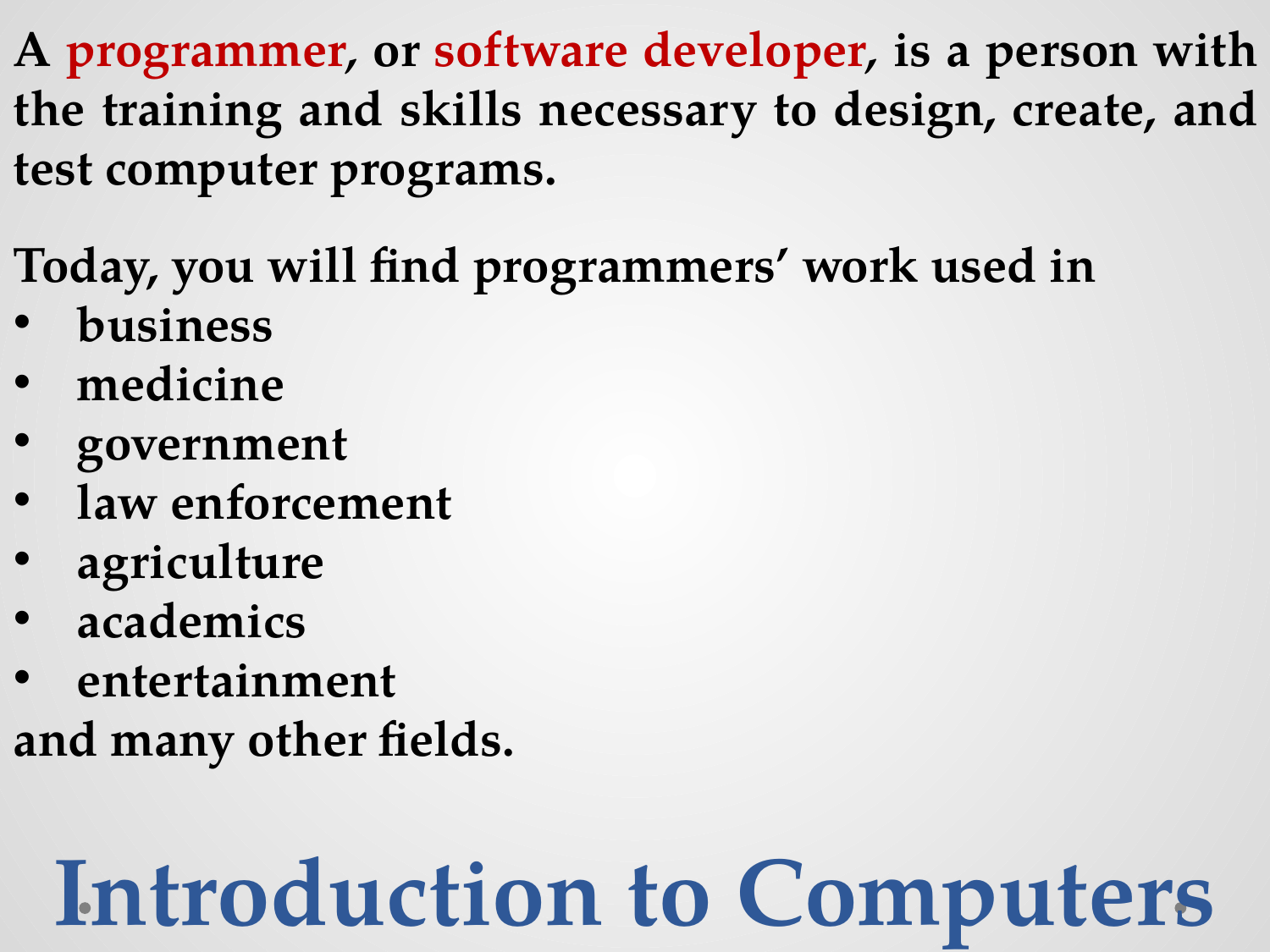

A programmer, or software developer, is a person with the training and skills necessary to design, create, and test computer programs.
Today, you will find programmers’ work used in
business
medicine
government
law enforcement
agriculture
academics
entertainment
and many other fields.
Introduction to Computers